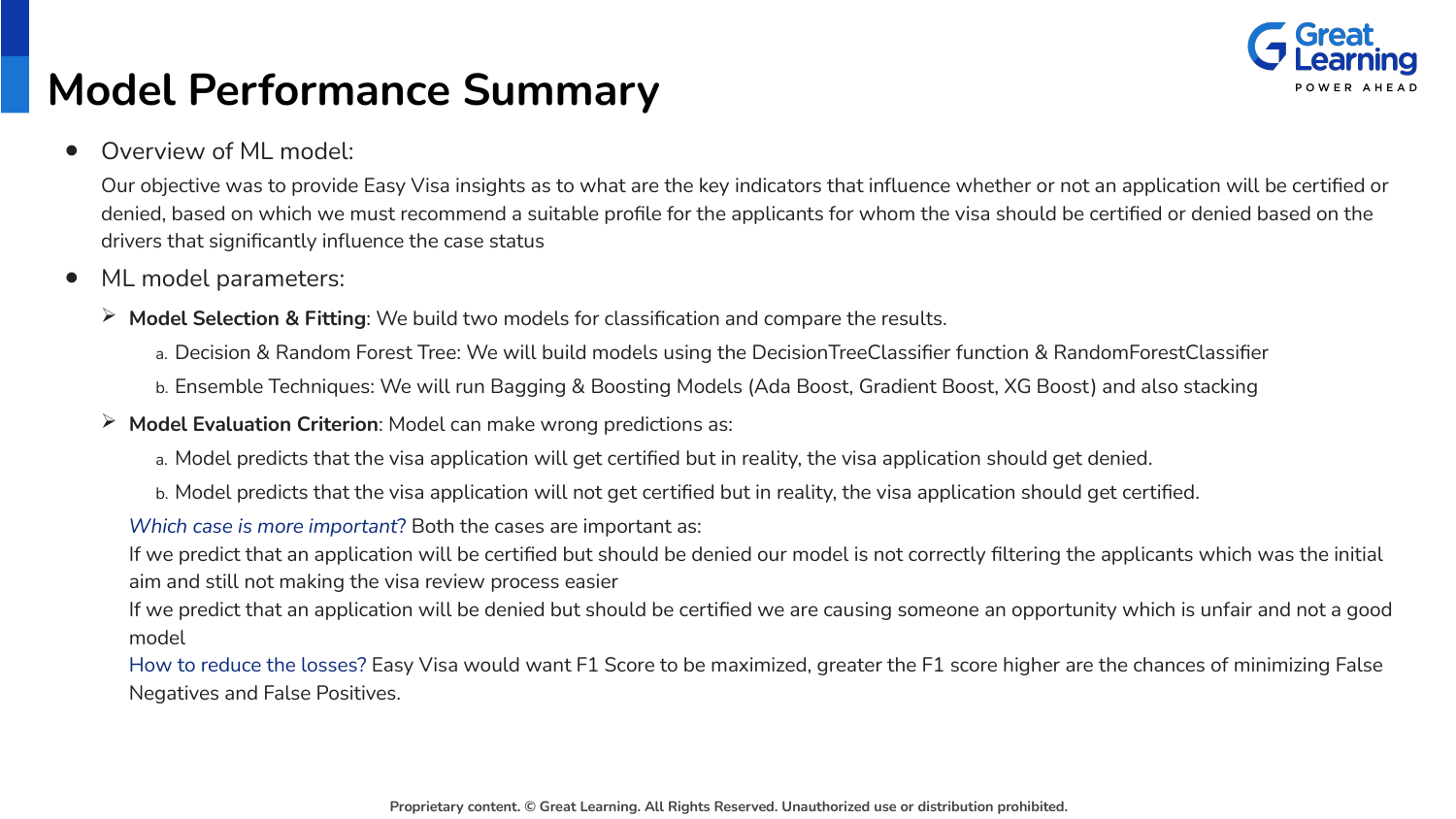

# Model Performance Summary
Overview of ML model:
Our objective was to provide Easy Visa insights as to what are the key indicators that influence whether or not an application will be certified or denied, based on which we must recommend a suitable profile for the applicants for whom the visa should be certified or denied based on the drivers that significantly influence the case status
ML model parameters:
Model Selection & Fitting: We build two models for classification and compare the results.
Decision & Random Forest Tree: We will build models using the DecisionTreeClassifier function & RandomForestClassifier
Ensemble Techniques: We will run Bagging & Boosting Models (Ada Boost, Gradient Boost, XG Boost) and also stacking
Model Evaluation Criterion: Model can make wrong predictions as:
Model predicts that the visa application will get certified but in reality, the visa application should get denied.
Model predicts that the visa application will not get certified but in reality, the visa application should get certified.
Which case is more important? Both the cases are important as:
If we predict that an application will be certified but should be denied our model is not correctly filtering the applicants which was the initial aim and still not making the visa review process easier
If we predict that an application will be denied but should be certified we are causing someone an opportunity which is unfair and not a good model
How to reduce the losses? Easy Visa would want F1 Score to be maximized, greater the F1 score higher are the chances of minimizing False Negatives and False Positives.